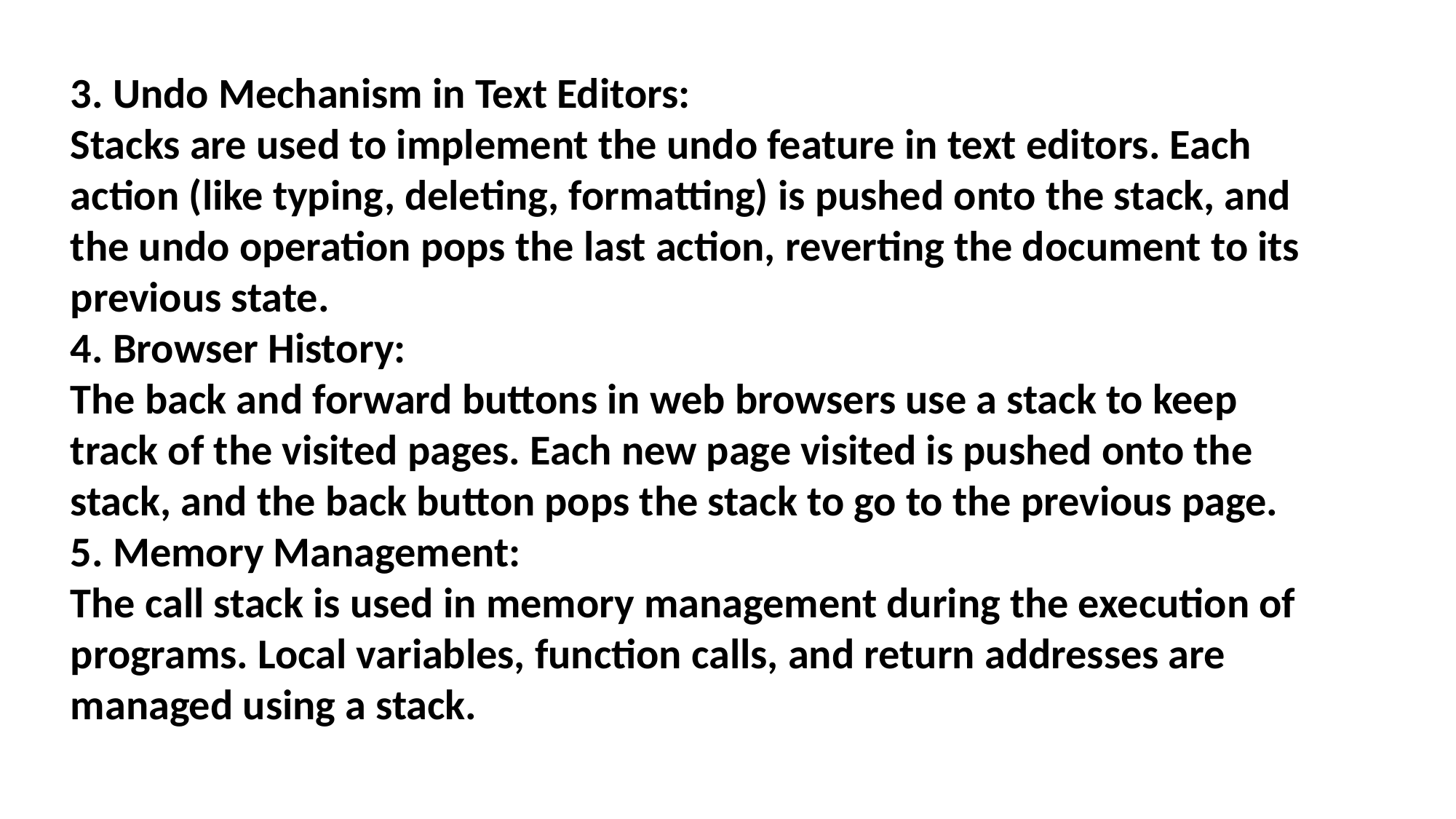

3. Undo Mechanism in Text Editors:Stacks are used to implement the undo feature in text editors. Each action (like typing, deleting, formatting) is pushed onto the stack, and the undo operation pops the last action, reverting the document to its previous state.
4. Browser History:The back and forward buttons in web browsers use a stack to keep track of the visited pages. Each new page visited is pushed onto the stack, and the back button pops the stack to go to the previous page.
5. Memory Management:The call stack is used in memory management during the execution of programs. Local variables, function calls, and return addresses are managed using a stack.